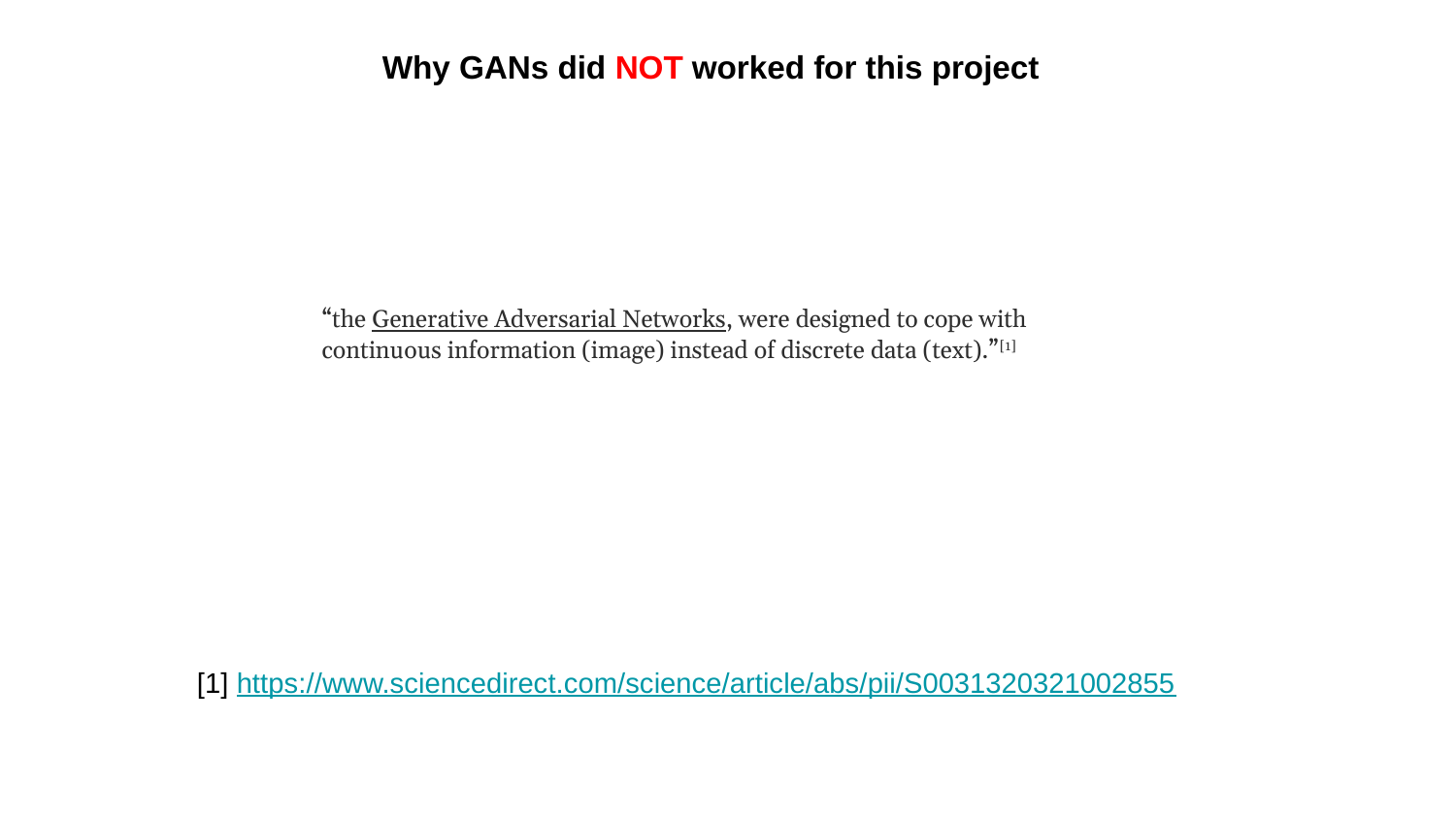

Why GANs did NOT worked for this project
“the Generative Adversarial Networks, were designed to cope with continuous information (image) instead of discrete data (text).”[1]
[1] https://www.sciencedirect.com/science/article/abs/pii/S0031320321002855